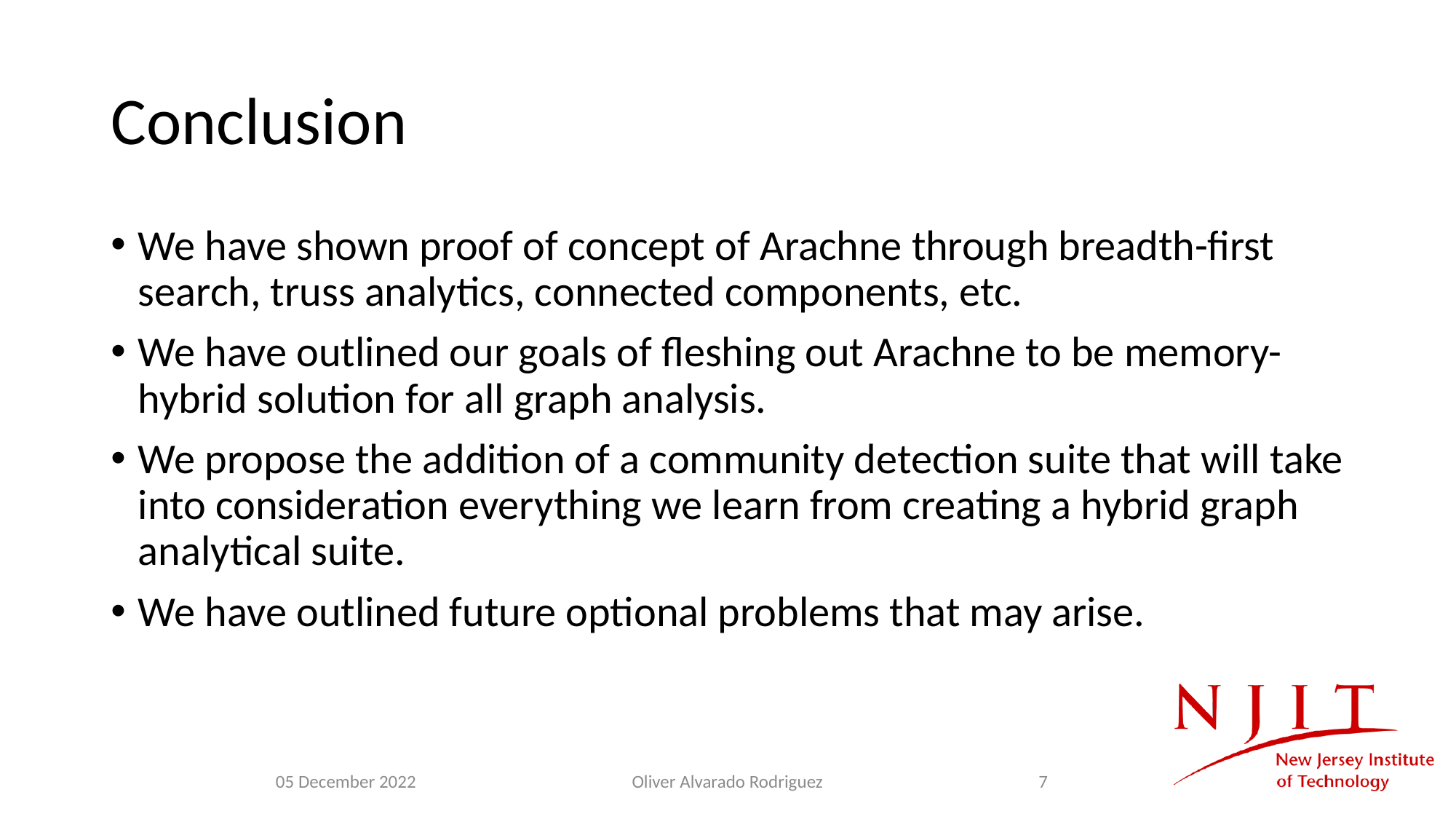

# Conclusion
We have shown proof of concept of Arachne through breadth-first search, truss analytics, connected components, etc.
We have outlined our goals of fleshing out Arachne to be memory-hybrid solution for all graph analysis.
We propose the addition of a community detection suite that will take into consideration everything we learn from creating a hybrid graph analytical suite.
We have outlined future optional problems that may arise.
05 December 2022
Oliver Alvarado Rodriguez
7